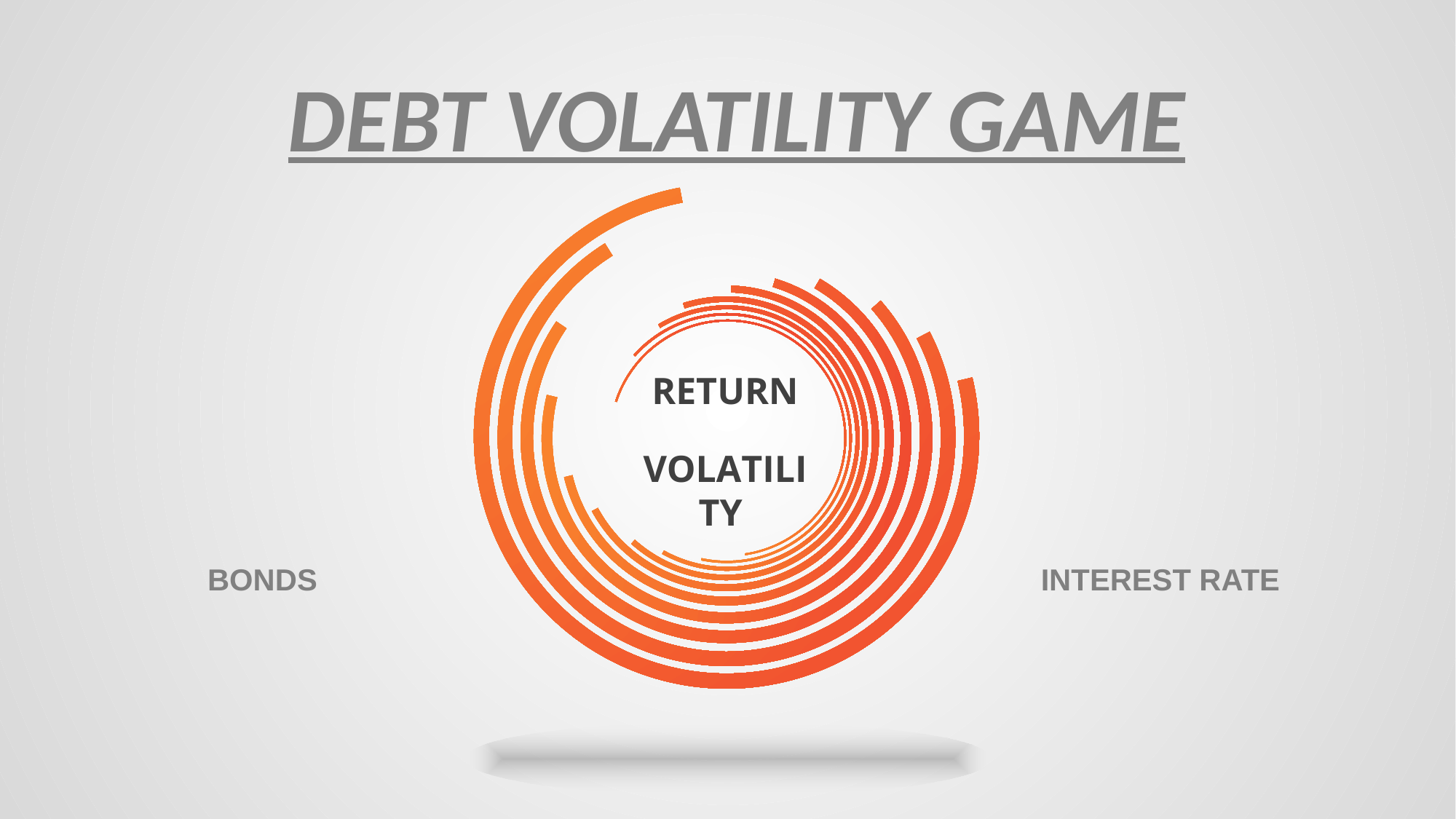

# DEBT VOLATILITY GAME

RETURN
VOLATILITY
BONDS
INTEREST RATE